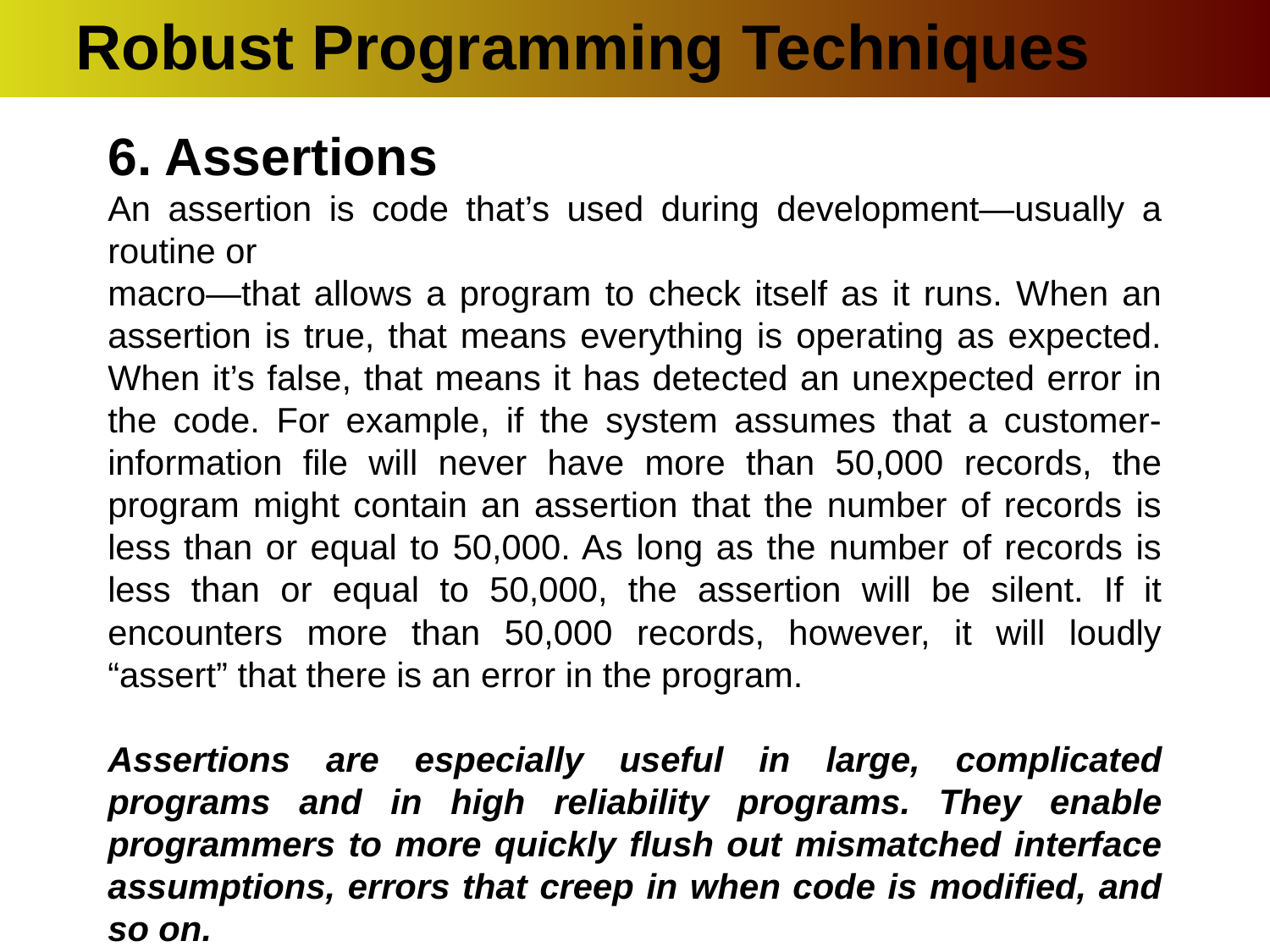

Robust Programming Techniques
6. Assertions
An assertion is code that’s used during development—usually a routine or
macro—that allows a program to check itself as it runs. When an assertion is true, that means everything is operating as expected. When it’s false, that means it has detected an unexpected error in the code. For example, if the system assumes that a customer-information file will never have more than 50,000 records, the program might contain an assertion that the number of records is less than or equal to 50,000. As long as the number of records is less than or equal to 50,000, the assertion will be silent. If it encounters more than 50,000 records, however, it will loudly “assert” that there is an error in the program.

Assertions are especially useful in large, complicated programs and in high reliability programs. They enable programmers to more quickly flush out mismatched interface assumptions, errors that creep in when code is modified, and so on.